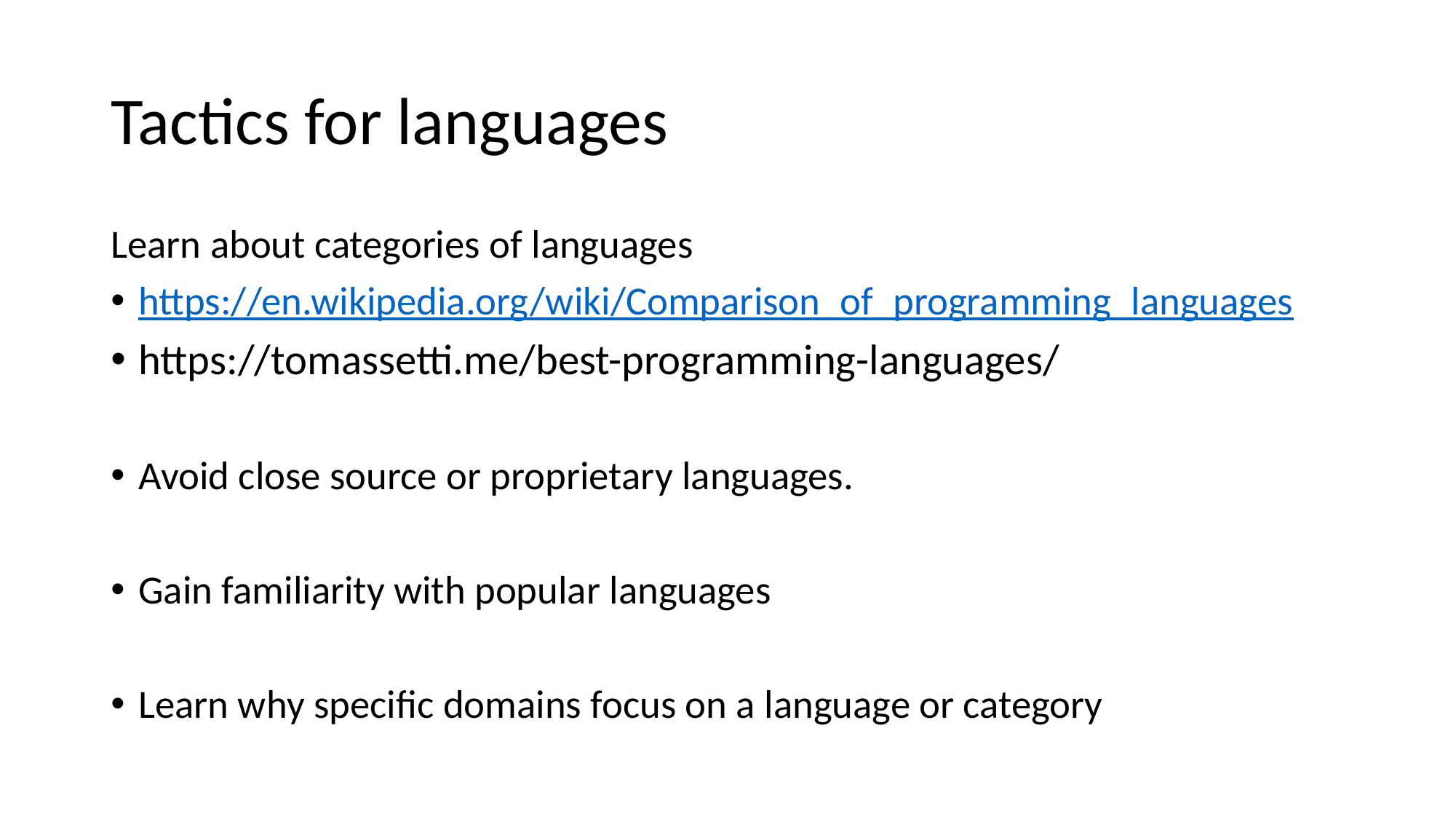

# Tactics for languages
Learn about categories of languages
https://en.wikipedia.org/wiki/Comparison_of_programming_languages
https://tomassetti.me/best-programming-languages/

Avoid close source or proprietary languages.

Gain familiarity with popular languages

Learn why specific domains focus on a language or category